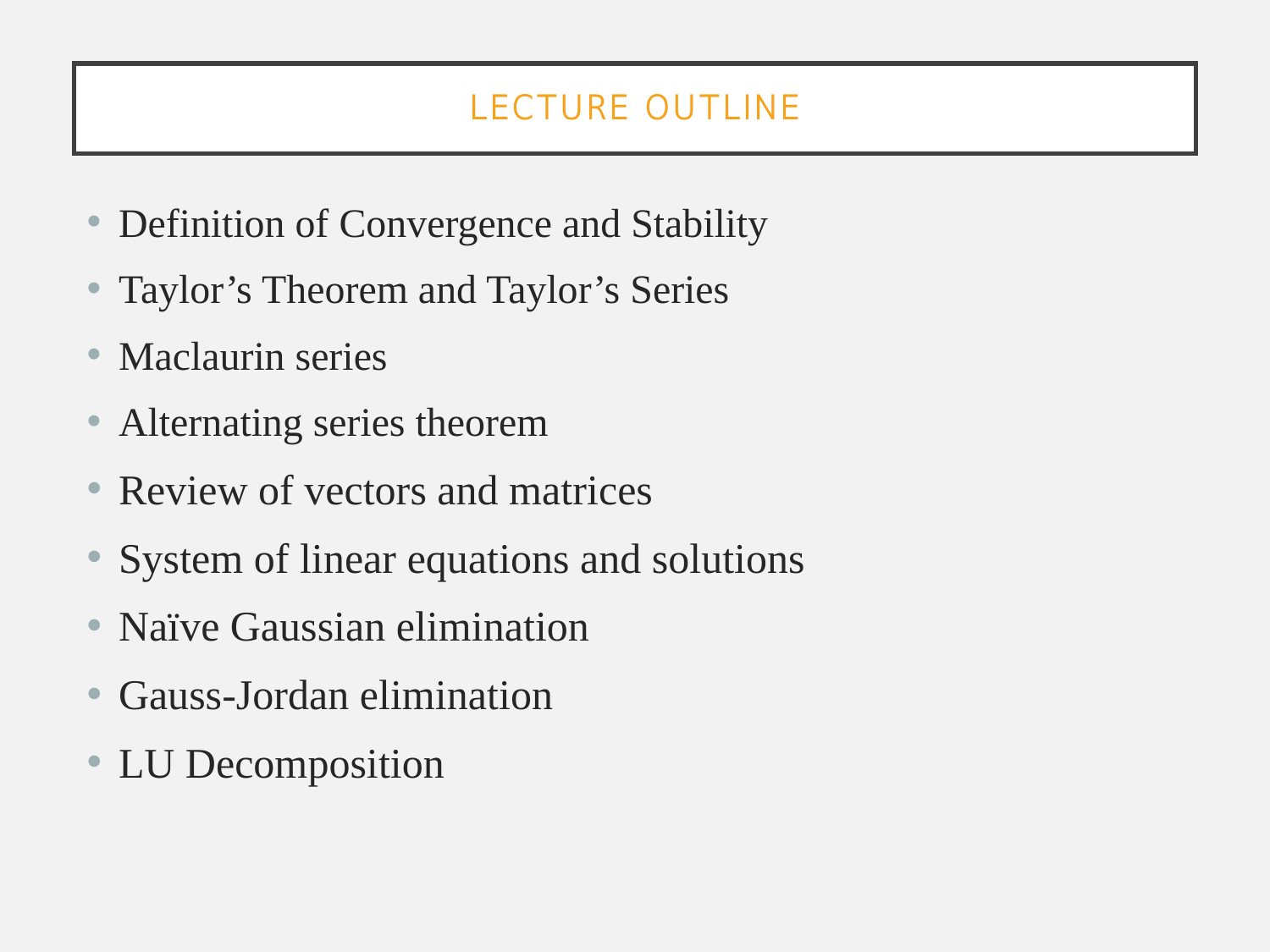

# Lecture outline
Definition of Convergence and Stability
Taylor’s Theorem and Taylor’s Series
Maclaurin series
Alternating series theorem
Review of vectors and matrices
System of linear equations and solutions
Naïve Gaussian elimination
Gauss-Jordan elimination
LU Decomposition